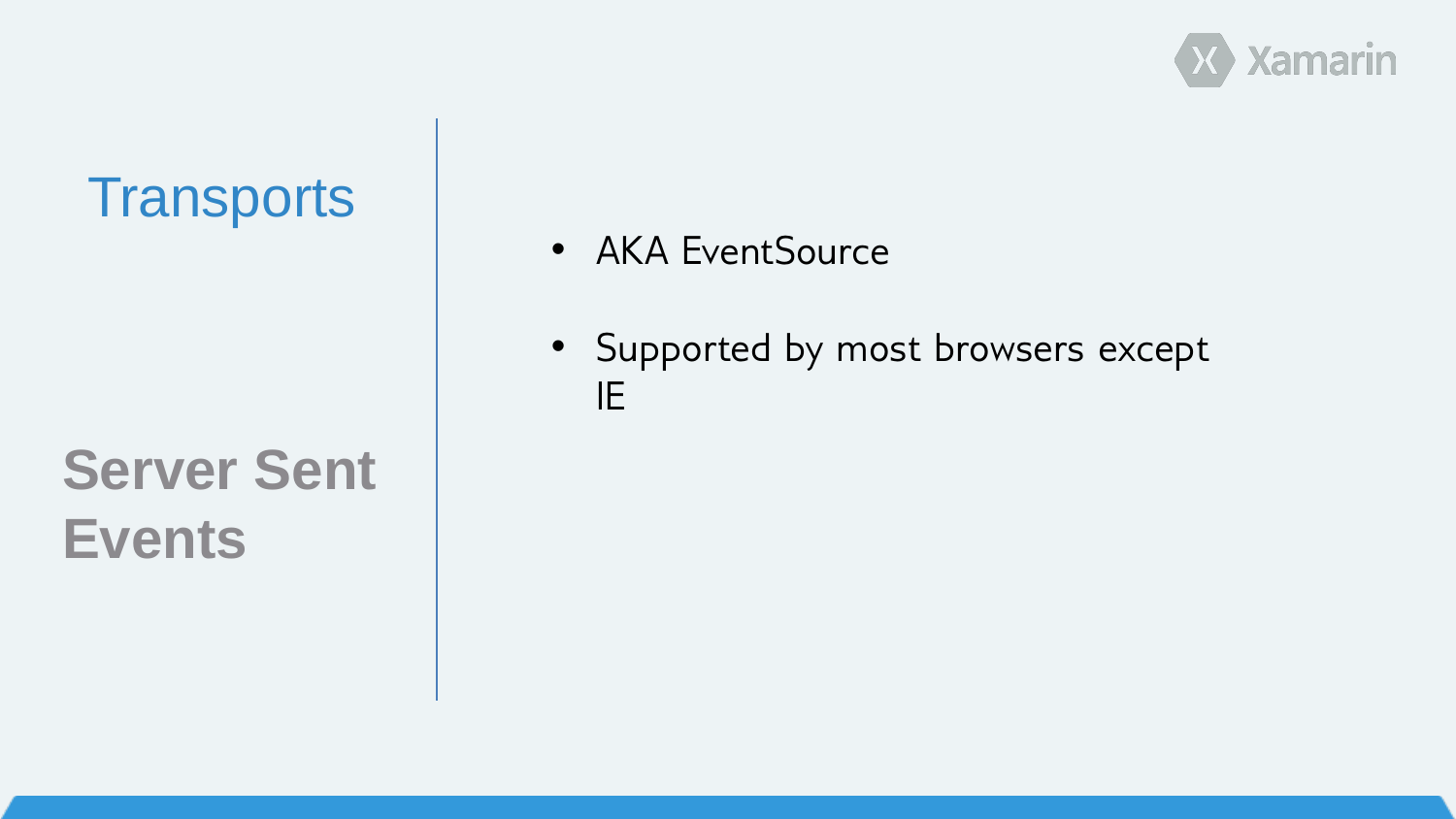

Transports
AKA EventSource

Supported by most browsers except IE
Server Sent Events